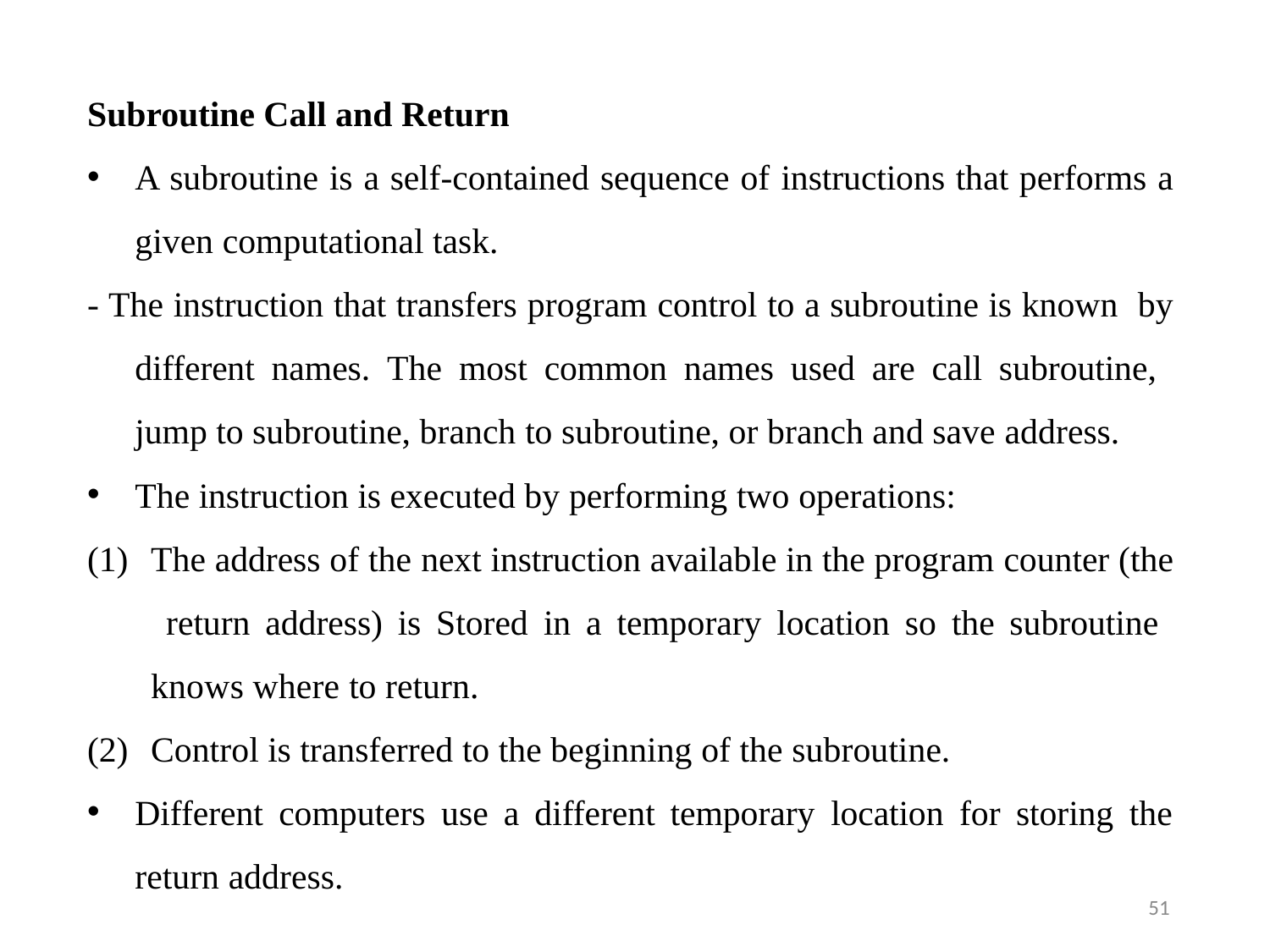

Subroutine Call and Return
A subroutine is a self-contained sequence of instructions that performs a
given computational task.
- The instruction that transfers program control to a subroutine is known  by different names. The most common names used are call subroutine,  jump to subroutine, branch to subroutine, or branch and save address.
The instruction is executed by performing two operations:
The address of the next instruction available in the program counter (the  return address) is Stored in a temporary location so the subroutine  knows where to return.
Control is transferred to the beginning of the subroutine.
Different computers use a different temporary location for storing the
return address.
51